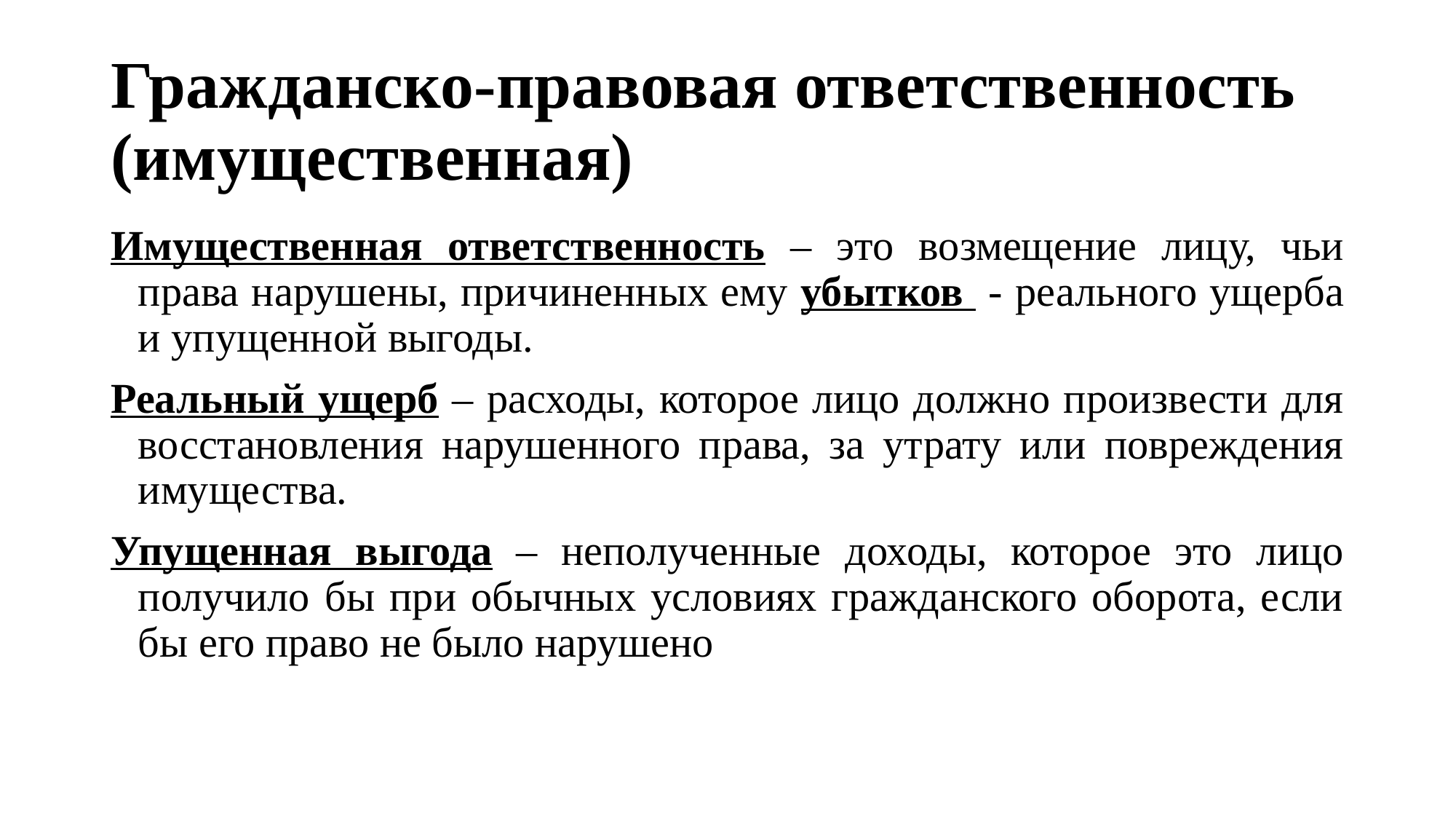

# Гражданско-правовая ответственность (имущественная)
Имущественная ответственность – это возмещение лицу, чьи права нарушены, причиненных ему убытков  - реального ущерба и упущенной выгоды.
Реальный ущерб – расходы, которое лицо должно произвести для восстановления нарушенного права, за утрату или повреждения имущества.
Упущенная выгода – неполученные доходы, которое это лицо получило бы при обычных условиях гражданского оборота, если бы его право не было нарушено